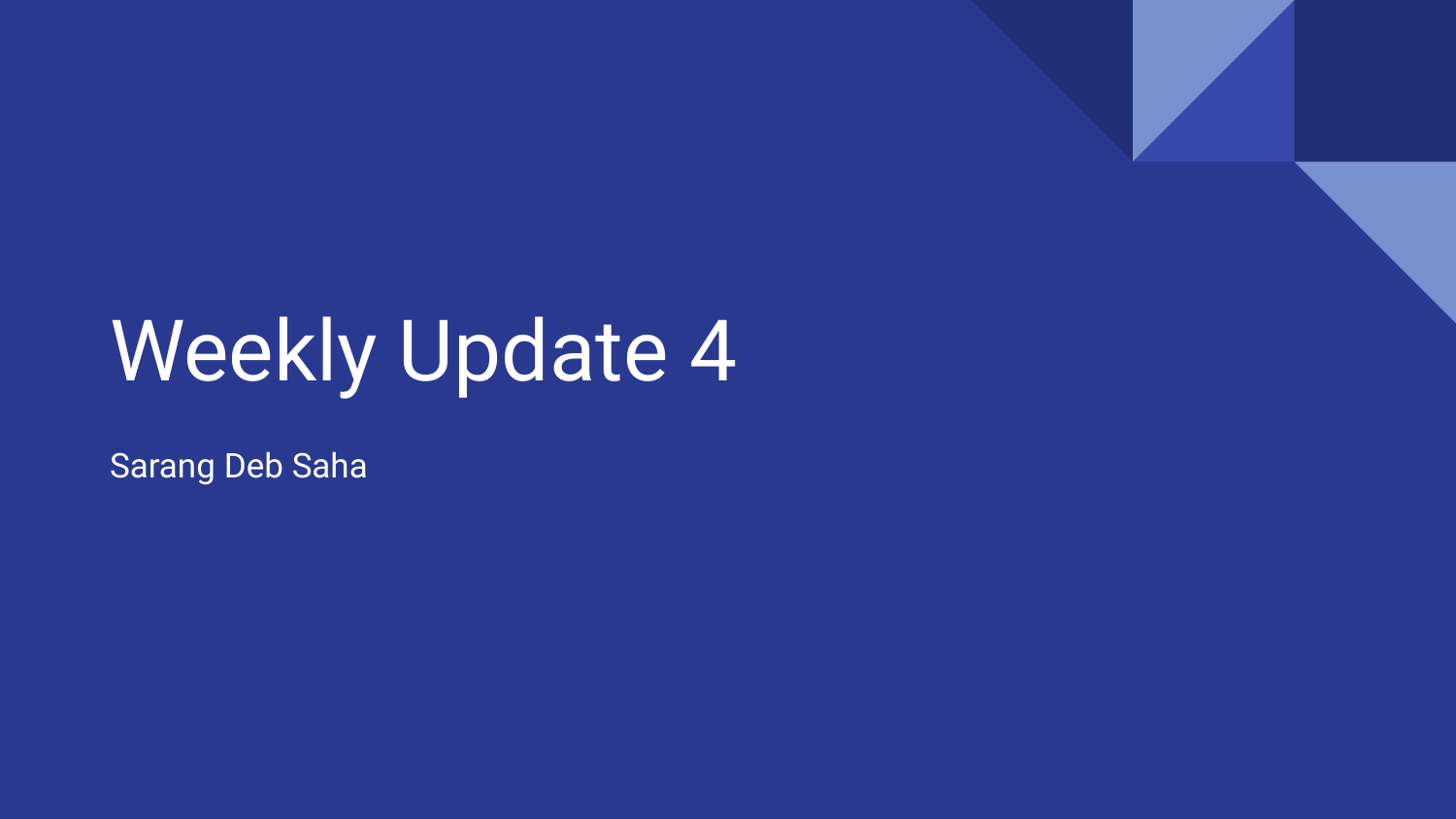

# Weekly Update 4
Sarang Deb Saha